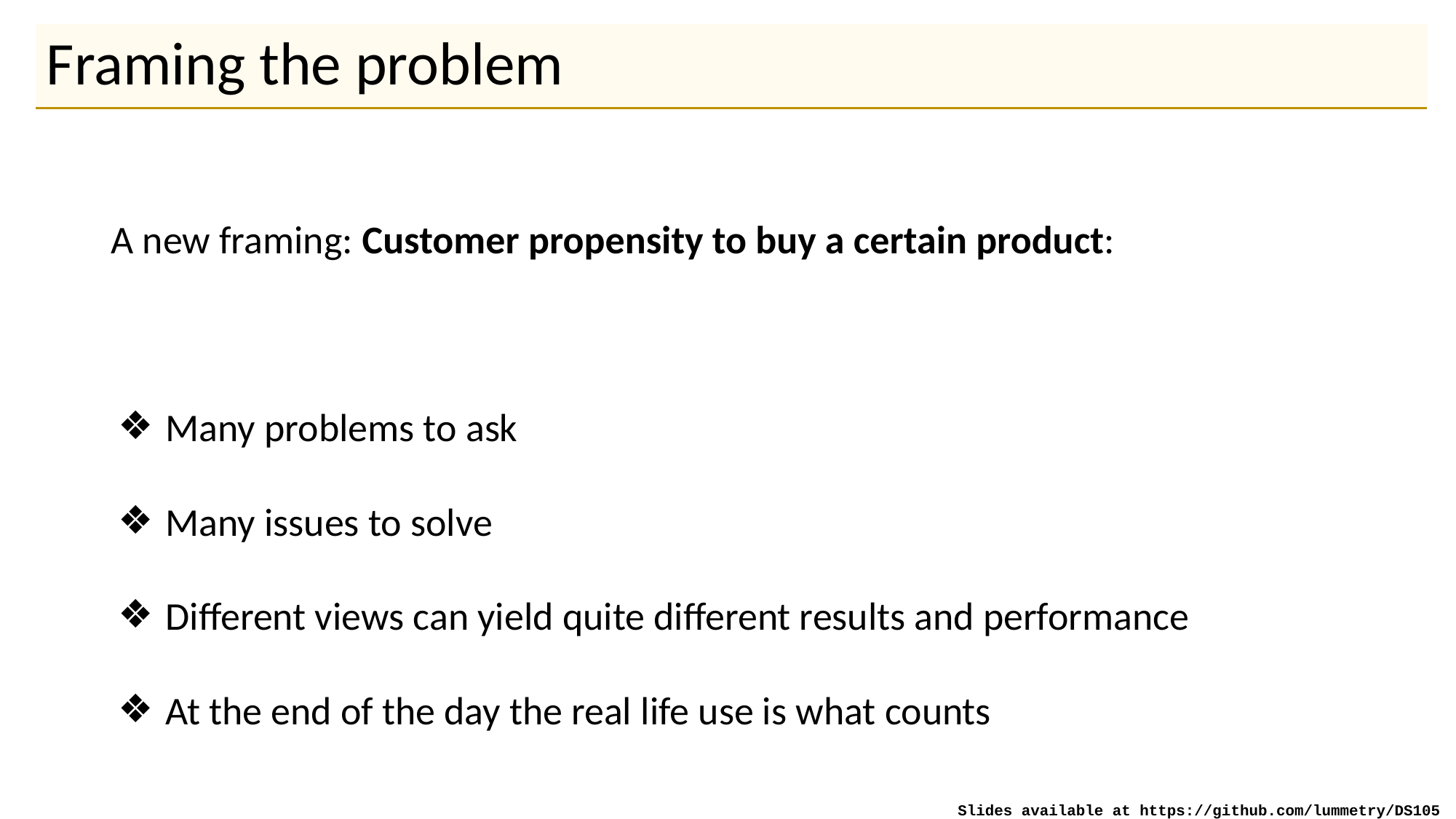

# Framing the problem
A new framing: Customer propensity to buy a certain product:

Many problems to ask
Many issues to solve
Different views can yield quite different results and performance
At the end of the day the real life use is what counts